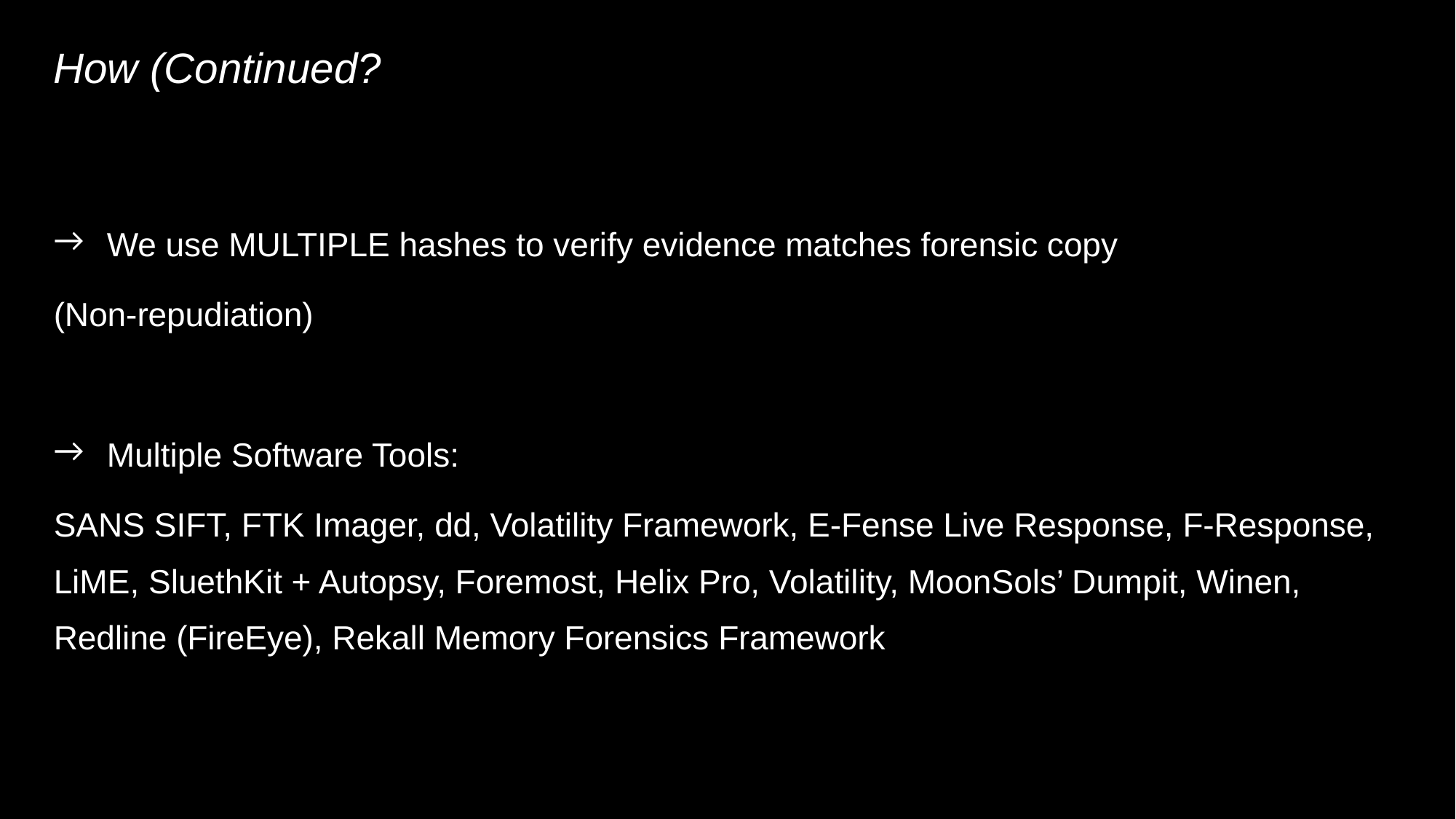

# How (Continued?
We use MULTIPLE hashes to verify evidence matches forensic copy
(Non-repudiation)

Multiple Software Tools:
SANS SIFT, FTK Imager, dd, Volatility Framework, E-Fense Live Response, F-Response, LiME, SluethKit + Autopsy, Foremost, Helix Pro, Volatility, MoonSols’ Dumpit, Winen, Redline (FireEye), Rekall Memory Forensics Framework